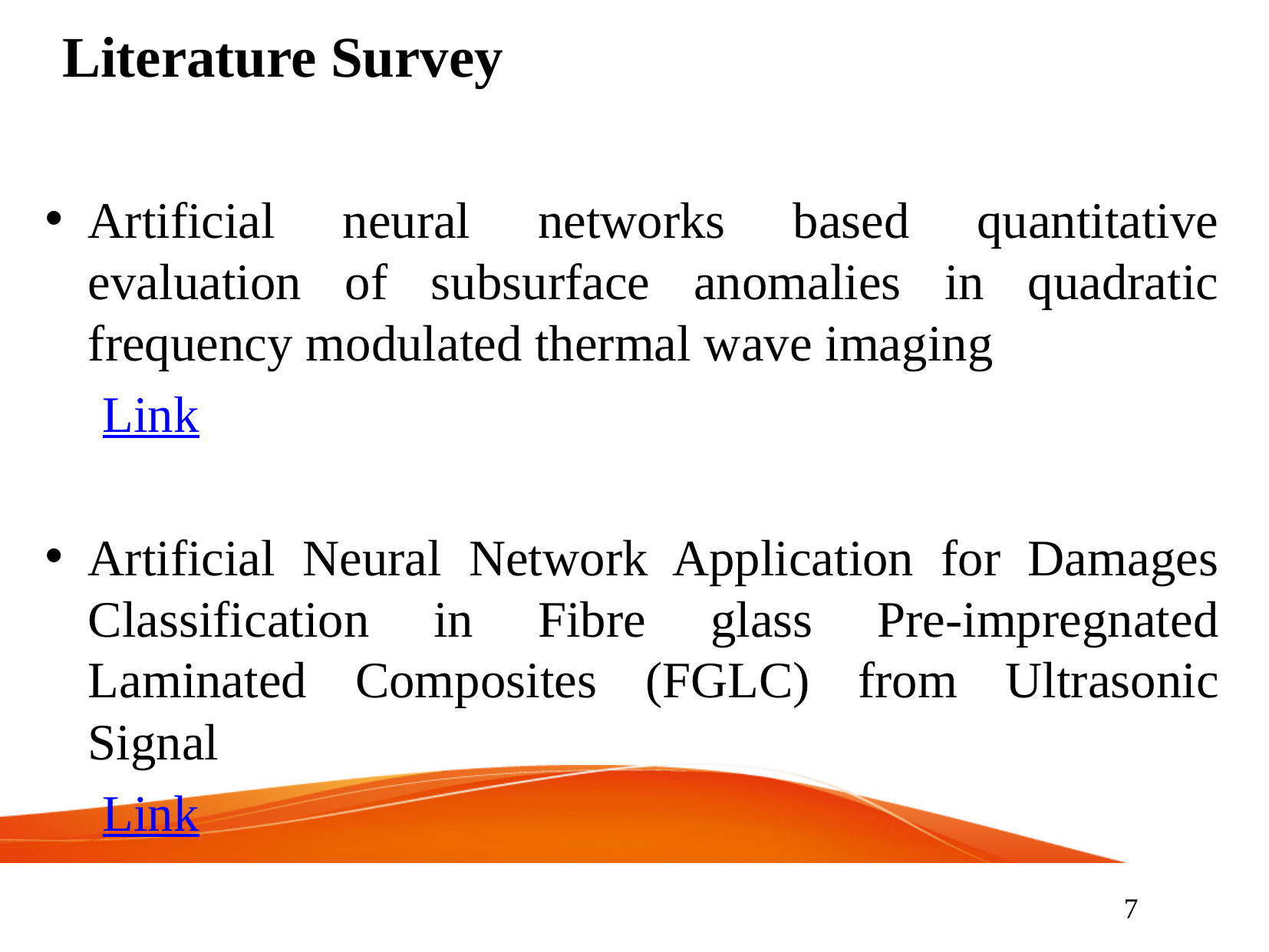

Literature Survey
Artificial neural networks based quantitative evaluation of subsurface anomalies in quadratic frequency modulated thermal wave imaging
Link

Artificial Neural Network Application for Damages Classification in Fibre glass Pre-impregnated Laminated Composites (FGLC) from Ultrasonic Signal
Link

7